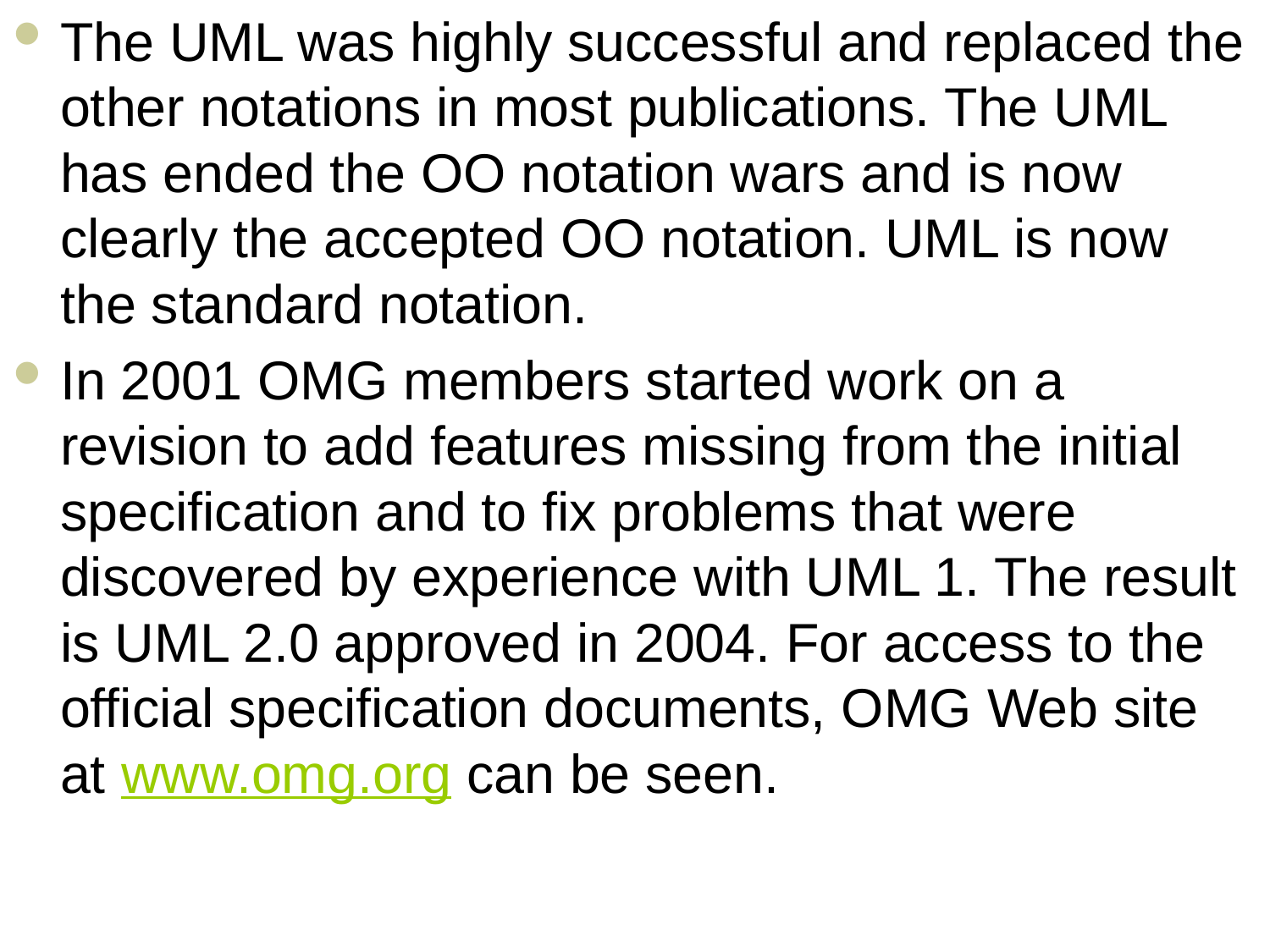

The UML was highly successful and replaced the other notations in most publications. The UML has ended the OO notation wars and is now clearly the accepted OO notation. UML is now the standard notation.
In 2001 OMG members started work on a revision to add features missing from the initial specification and to fix problems that were discovered by experience with UML 1. The result is UML 2.0 approved in 2004. For access to the official specification documents, OMG Web site at www.omg.org can be seen.
#